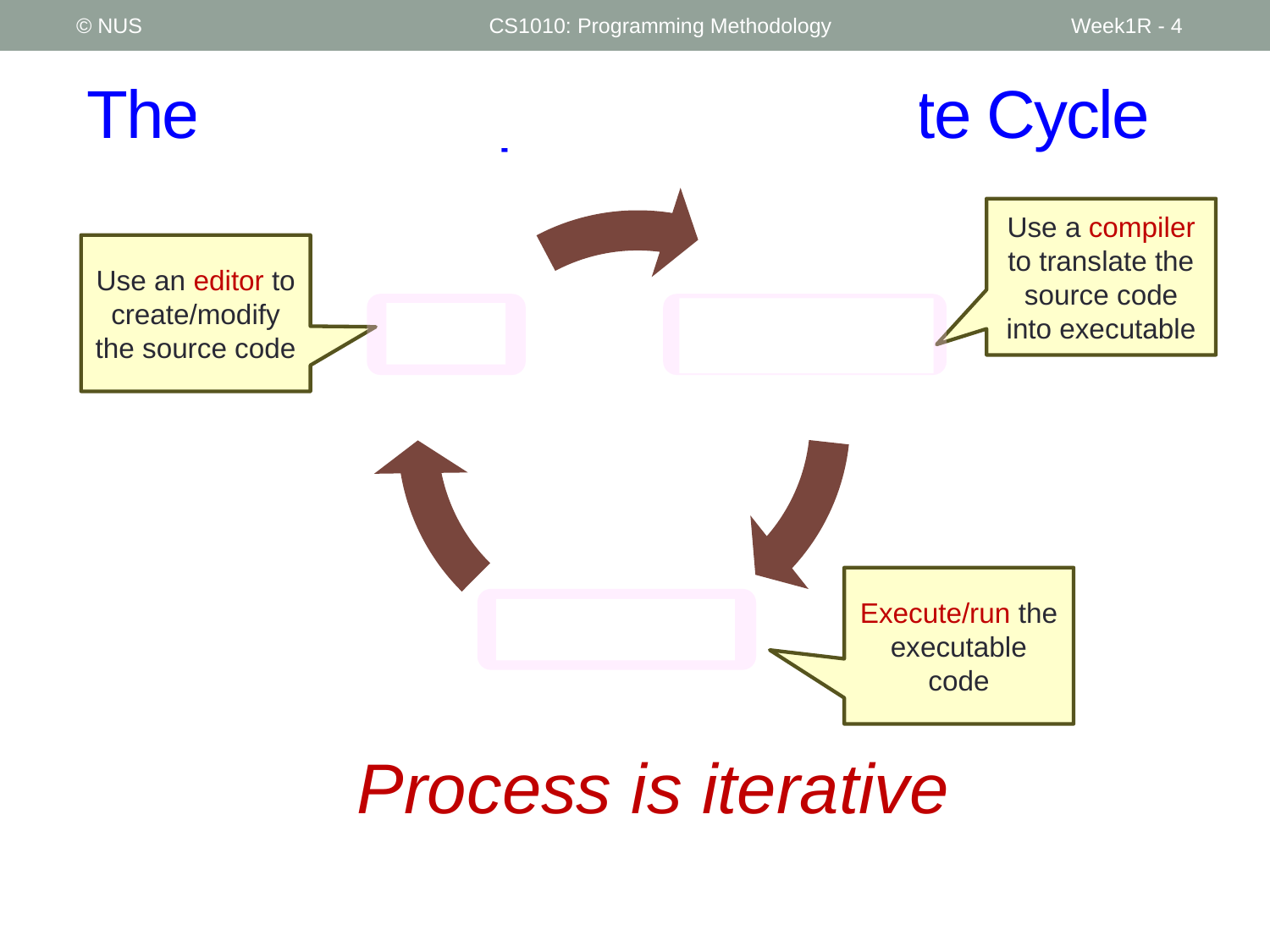

© NUS
CS1010: Programming Methodology
Week1R - 4
# The Edit, Compile and Execute Cycle

Compile
Execute
Edit
Use a compiler to translate the source code into executable
Use an editor to create/modify the source code

Execute/run the executable code

Process is iterative